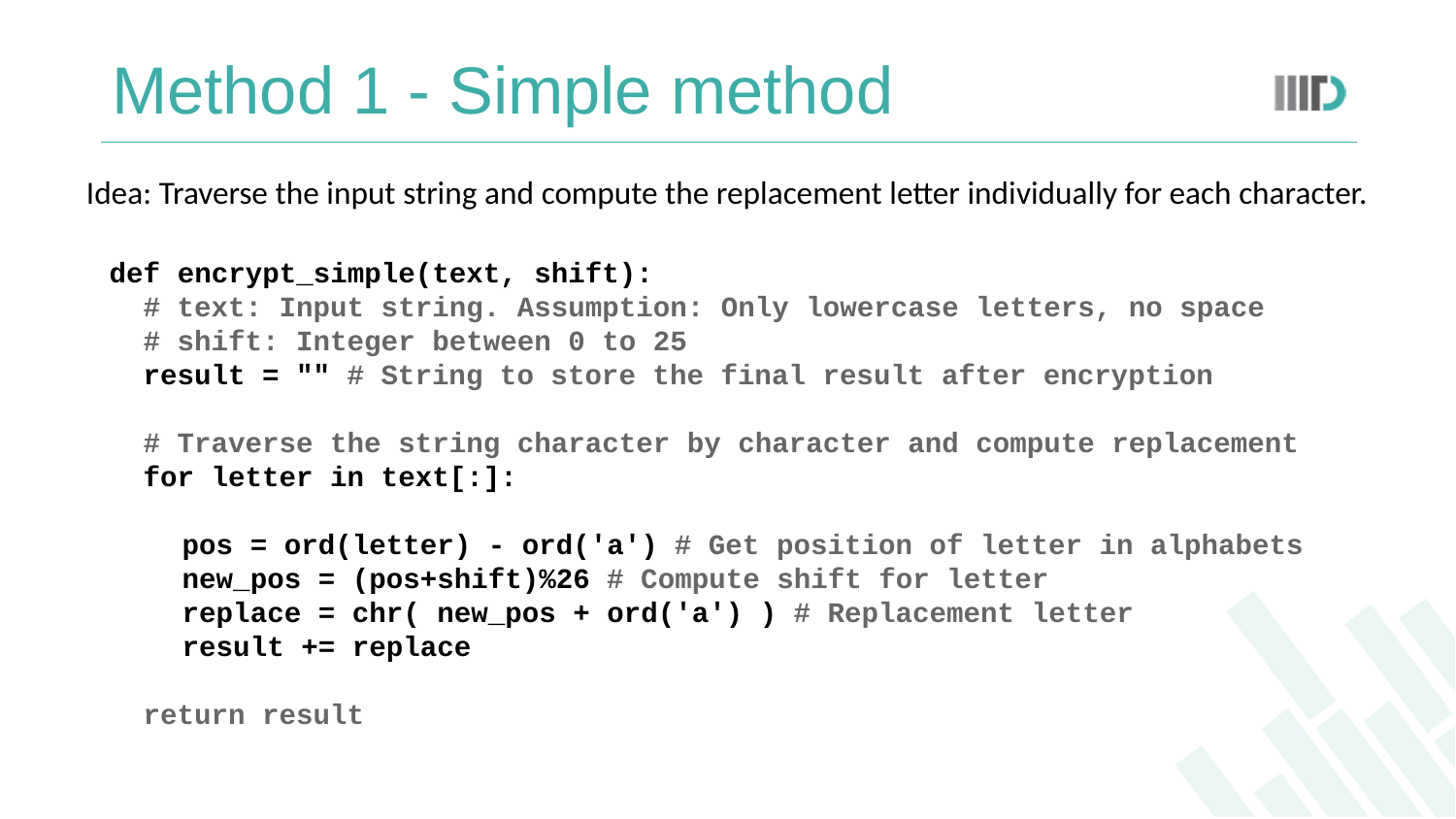

# Method 1 - Simple method
Idea: Traverse the input string and compute the replacement letter individually for each character.
def encrypt_simple(text, shift):
  # text: Input string. Assumption: Only lowercase letters, no space
  # shift: Integer between 0 to 25
  result = "" # String to store the final result after encryption

  # Traverse the string character by character and compute replacement
  for letter in text[:]:

pos = ord(letter) - ord('a') # Get position of letter in alphabets
new_pos = (pos+shift)%26 # Compute shift for letter
replace = chr( new_pos + ord('a') ) # Replacement letter
result += replace

  return result